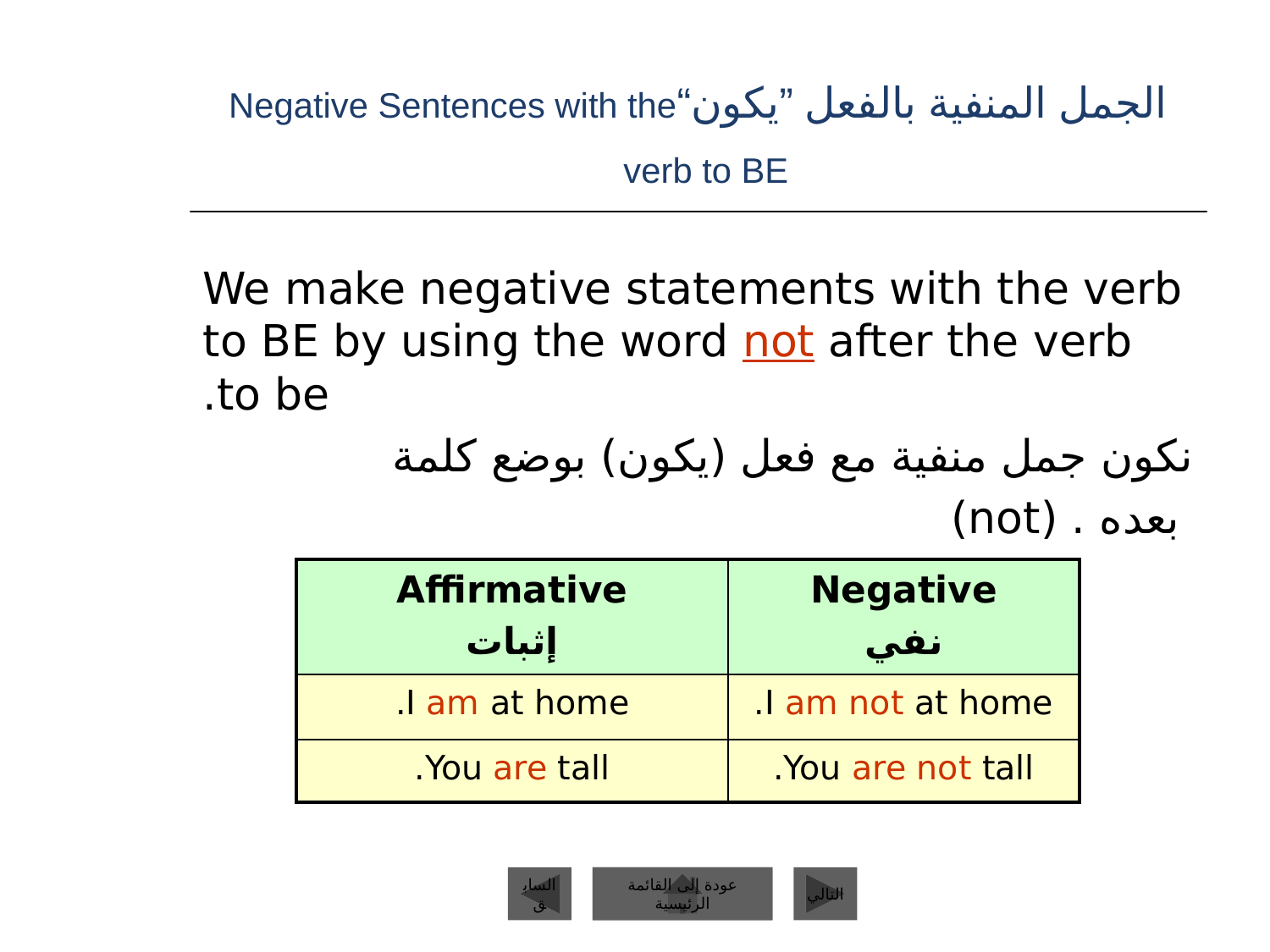

# الجمل المنفية بالفعل ”يكون“Negative Sentences with the verb to BE
We make negative statements with the verb to BE by using the word not after the verb to be.
نكون جمل منفية مع فعل (يكون) بوضع كلمة
 بعده . (not)

Affirmative
إثبات
Negative
نفي
I am at home.
I am not at home.
You are tall.
You are not tall.

السابق
عودة إلى القائمة الرئيسية
التالي
عودة إلى القائمة الرئيسية